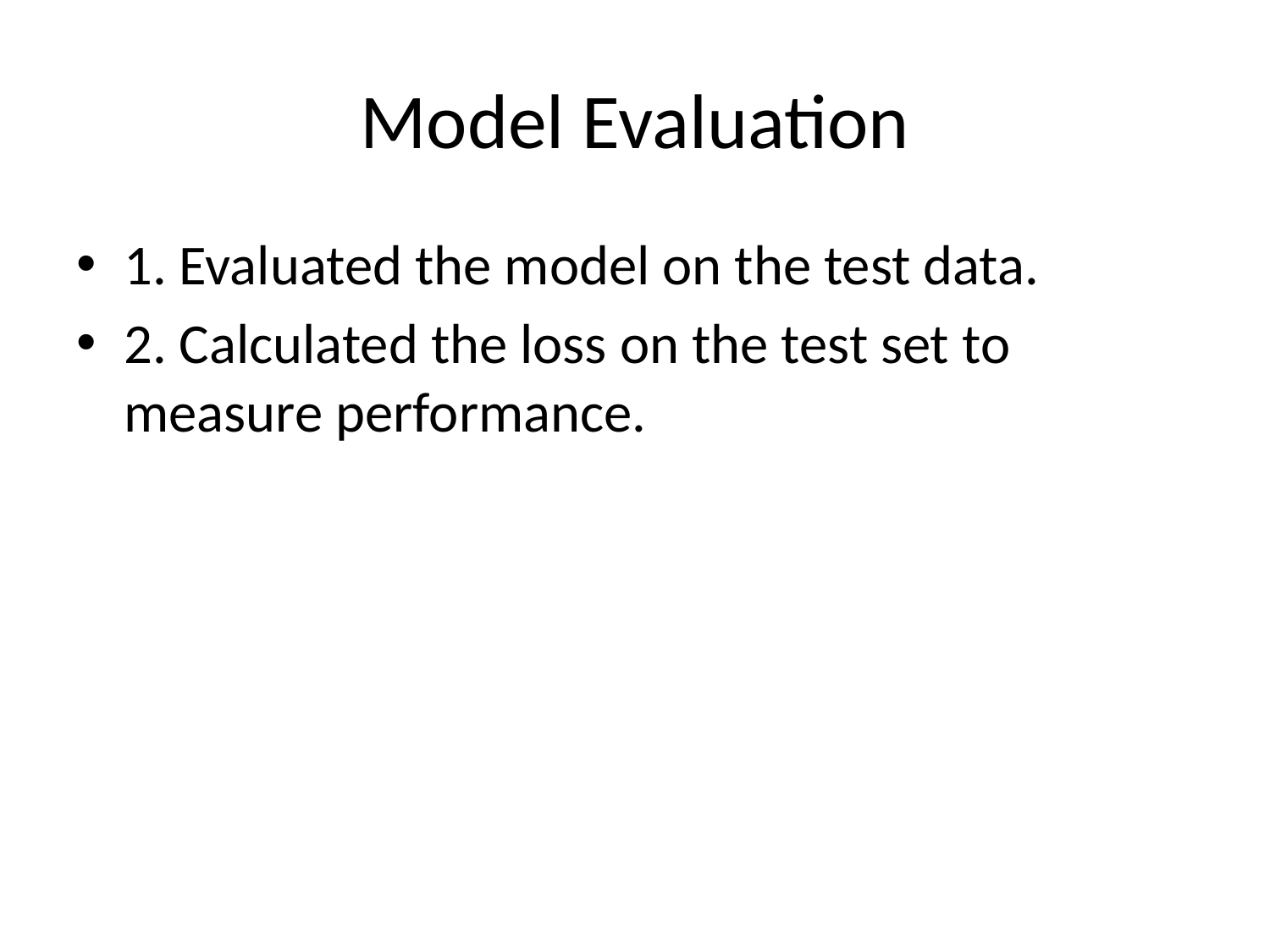

# Model Evaluation
1. Evaluated the model on the test data.
2. Calculated the loss on the test set to measure performance.